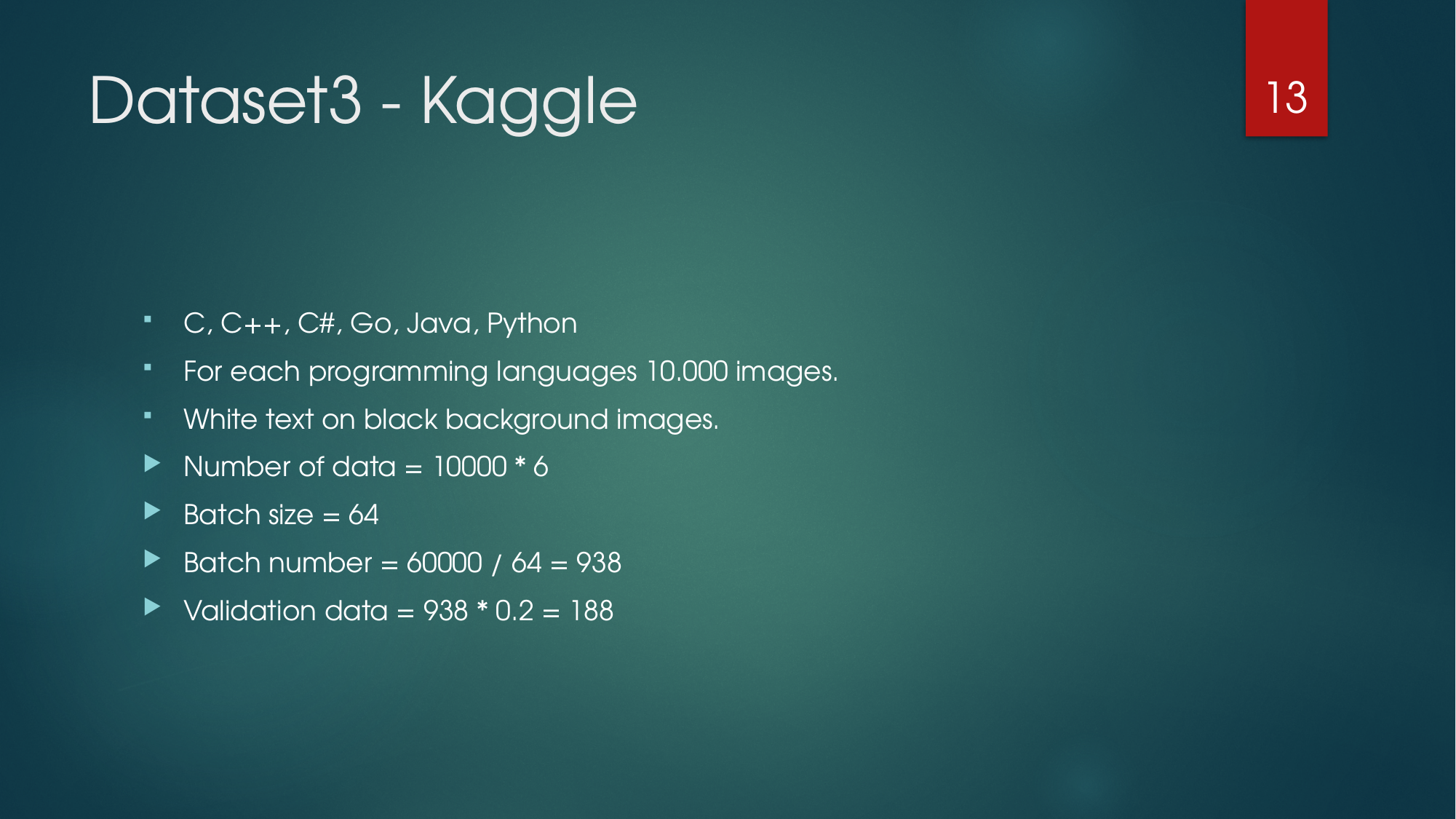

13
# Dataset3 - Kaggle
C, C++, C#, Go, Java, Python
For each programming languages 10.000 images.
White text on black background images.
Number of data = 10000 * 6
Batch size = 64
Batch number = 60000 / 64 = 938
Validation data = 938 * 0.2 = 188